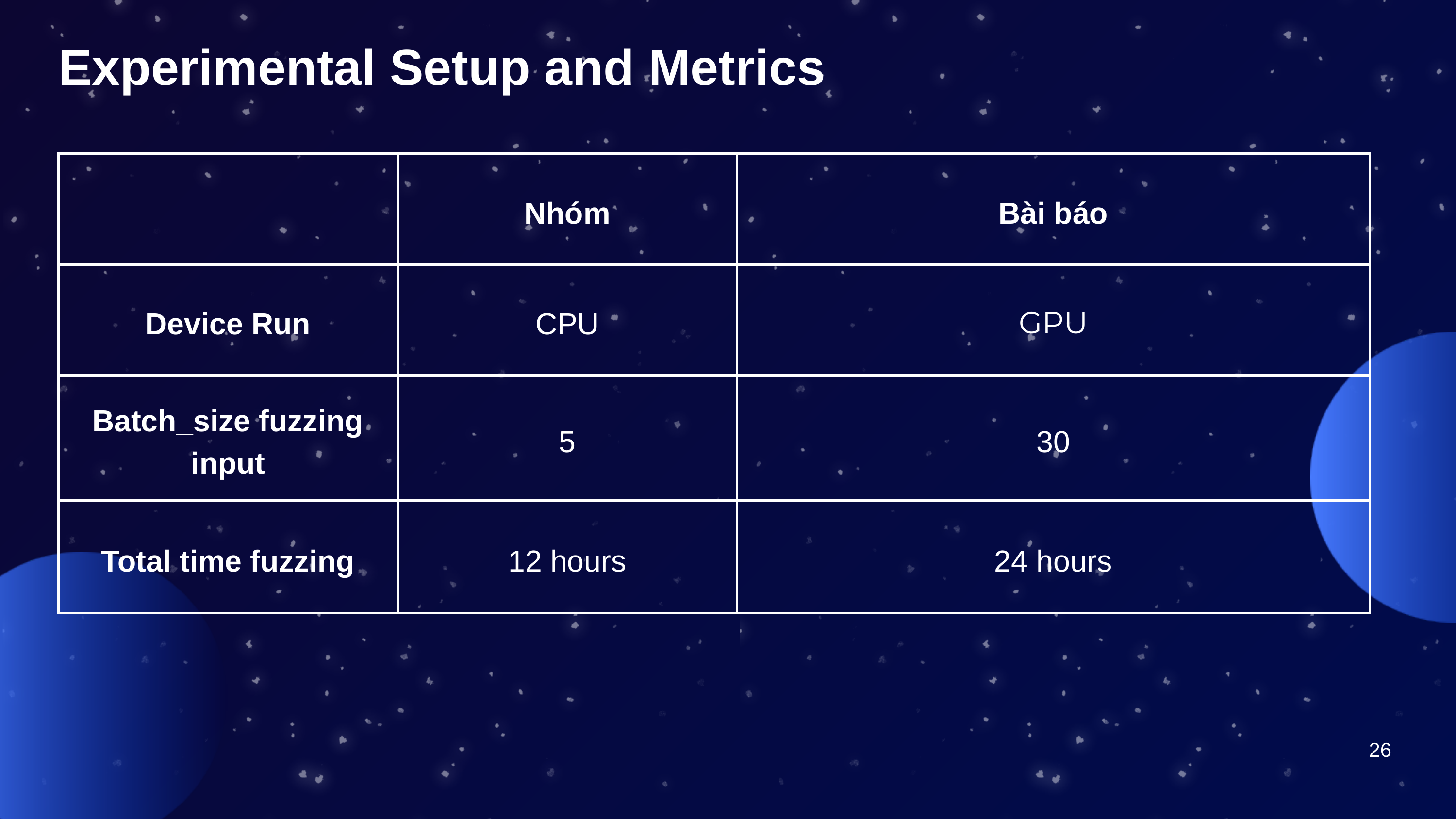

Experimental Setup and Metrics
|  | Nhóm | Bài báo |
| --- | --- | --- |
| Device Run | CPU | GPU |
| Batch\_size fuzzing input | 5 | 30 |
| Total time fuzzing | 12 hours | 24 hours |

26